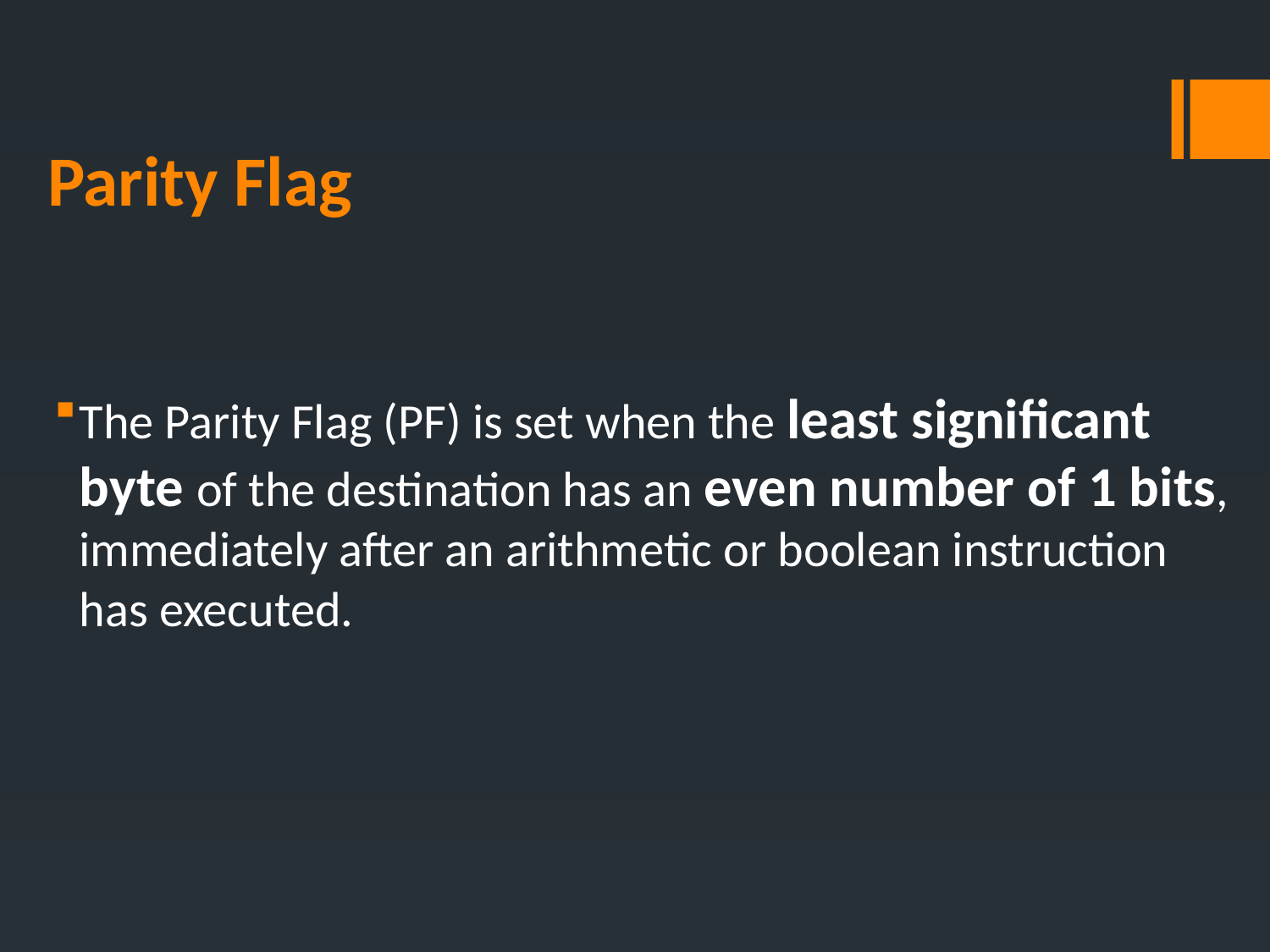

# Parity Flag

The Parity Flag (PF) is set when the least significant byte of the destination has an even number of 1 bits, immediately after an arithmetic or boolean instruction has executed.